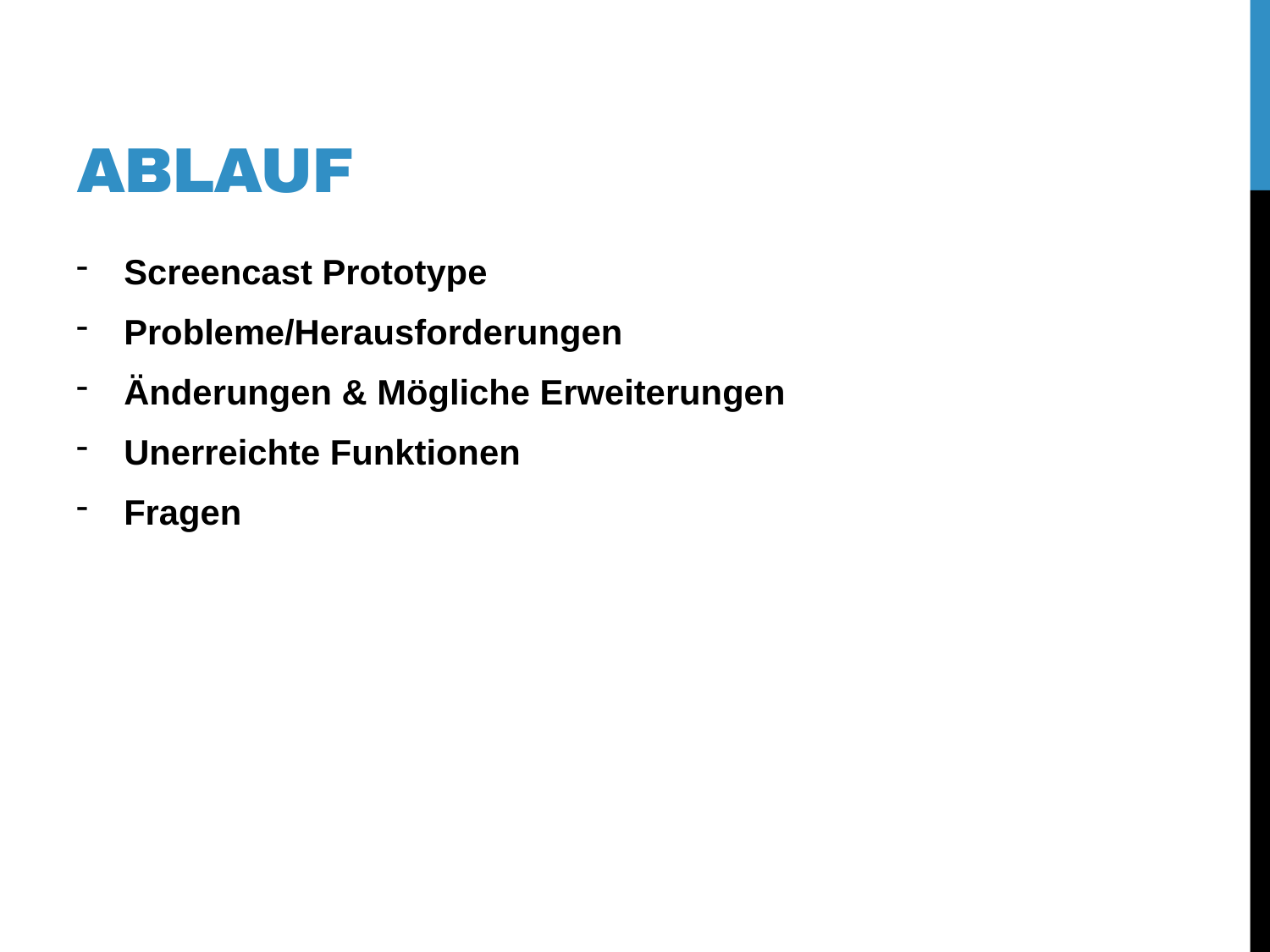

# Ablauf
Screencast Prototype
Probleme/Herausforderungen
Änderungen & Mögliche Erweiterungen
Unerreichte Funktionen
Fragen